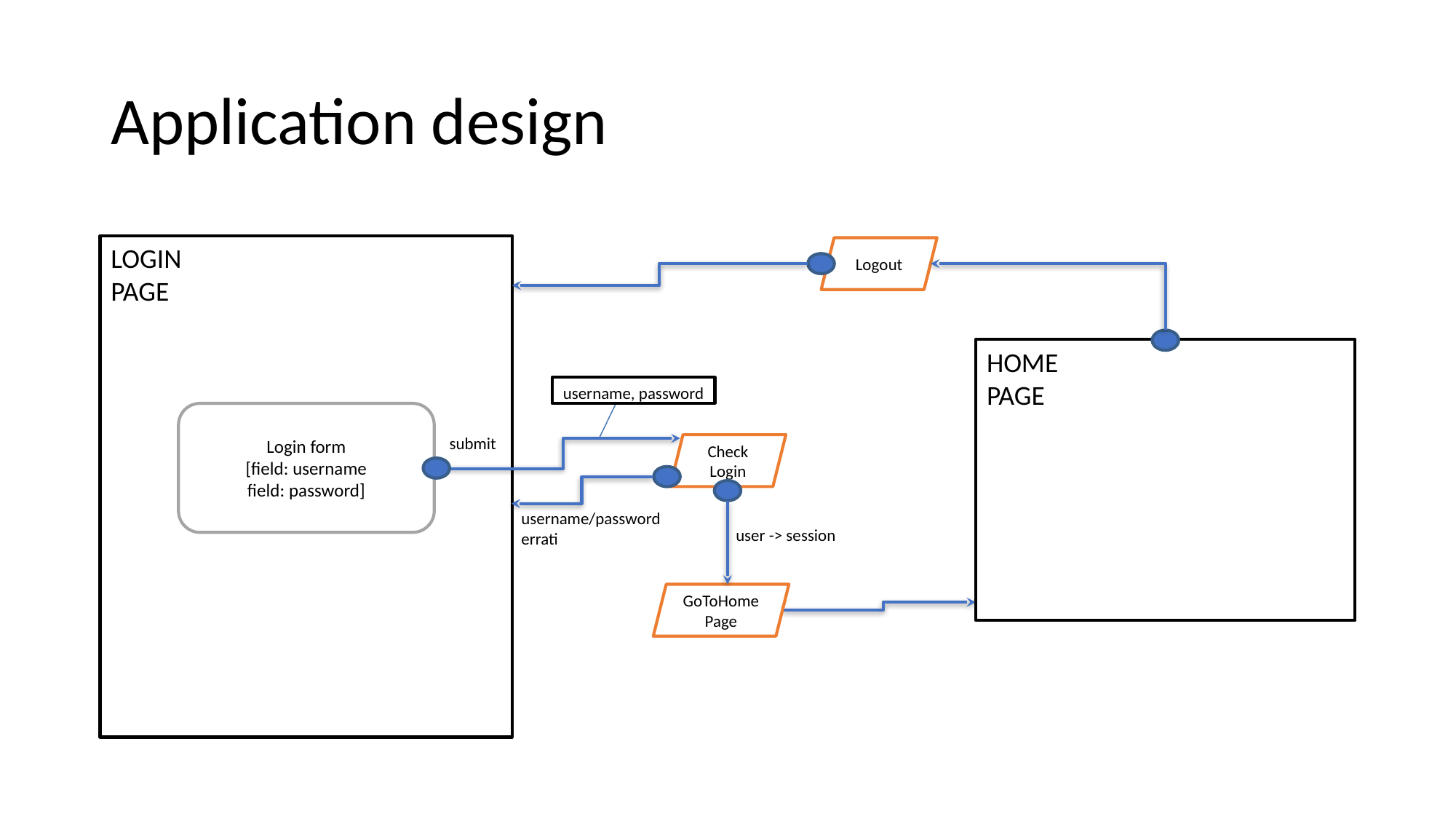

# Application design
LOGIN
PAGE
Logout

HOME
PAGE
username, password
Login form
[field: username
field: password]
submit
Check Login

username/password
errati
user -> session
GoToHomePage